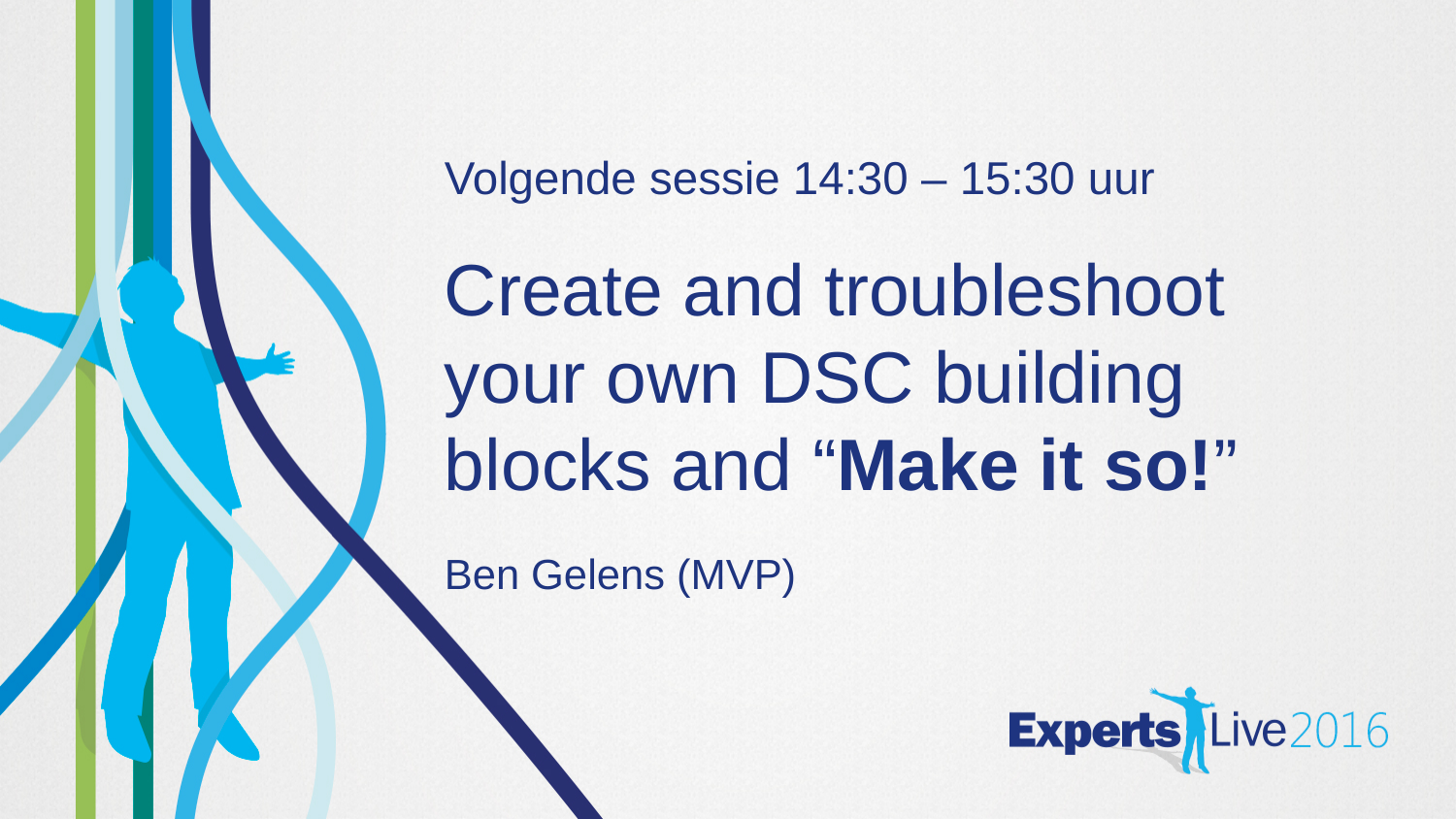

Volgende sessie 14:30 – 15:30 uur
Create and troubleshoot your own DSC building blocks and “Make it so!”
Ben Gelens (MVP)